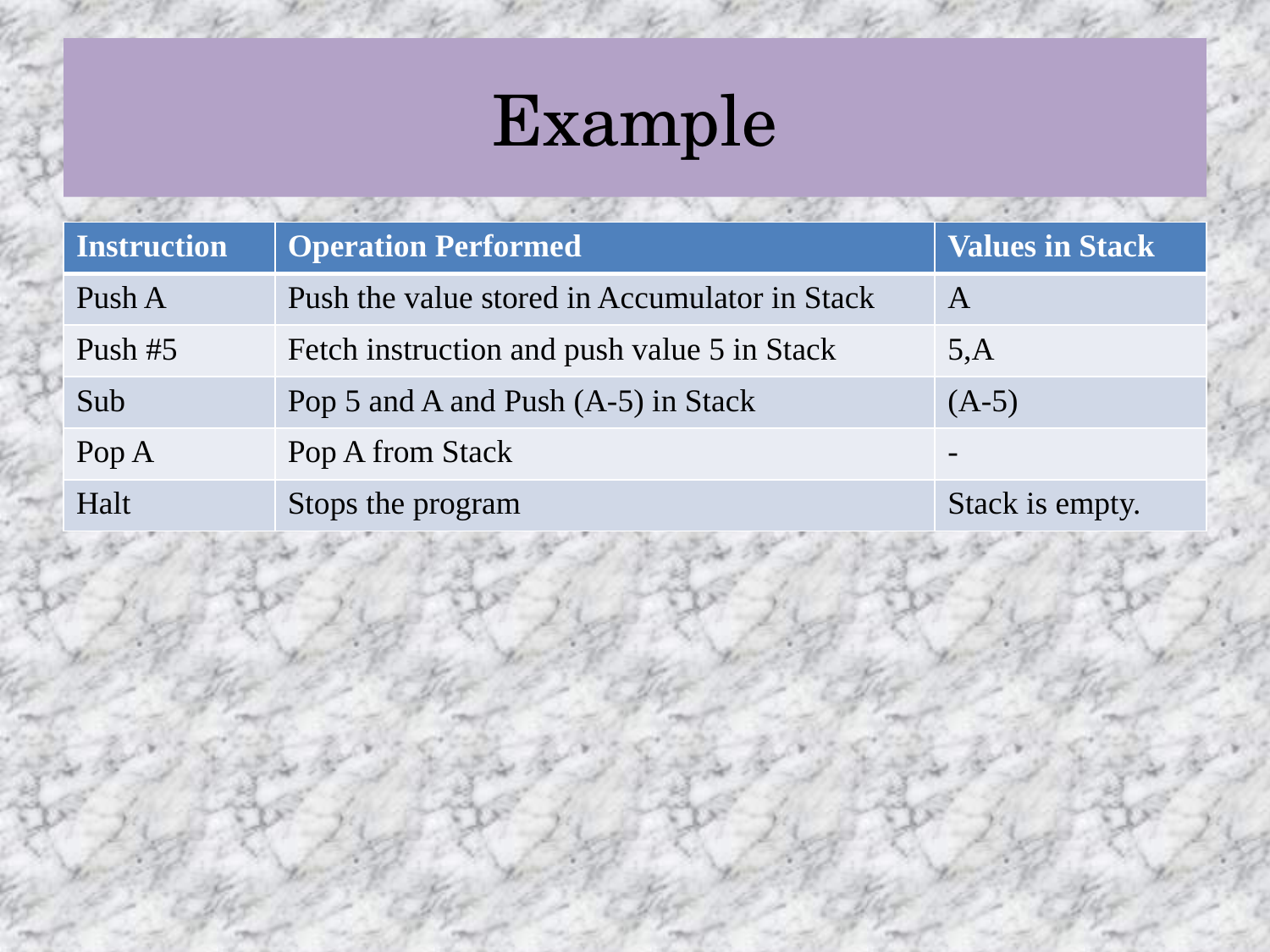

# Example
| Instruction | Operation Performed | Values in Stack |
| --- | --- | --- |
| Push A | Push the value stored in Accumulator in Stack | A |
| Push #5 | Fetch instruction and push value 5 in Stack | 5,A |
| Sub | Pop 5 and A and Push (A-5) in Stack | (A-5) |
| Pop A | Pop A from Stack | - |
| Halt | Stops the program | Stack is empty. |